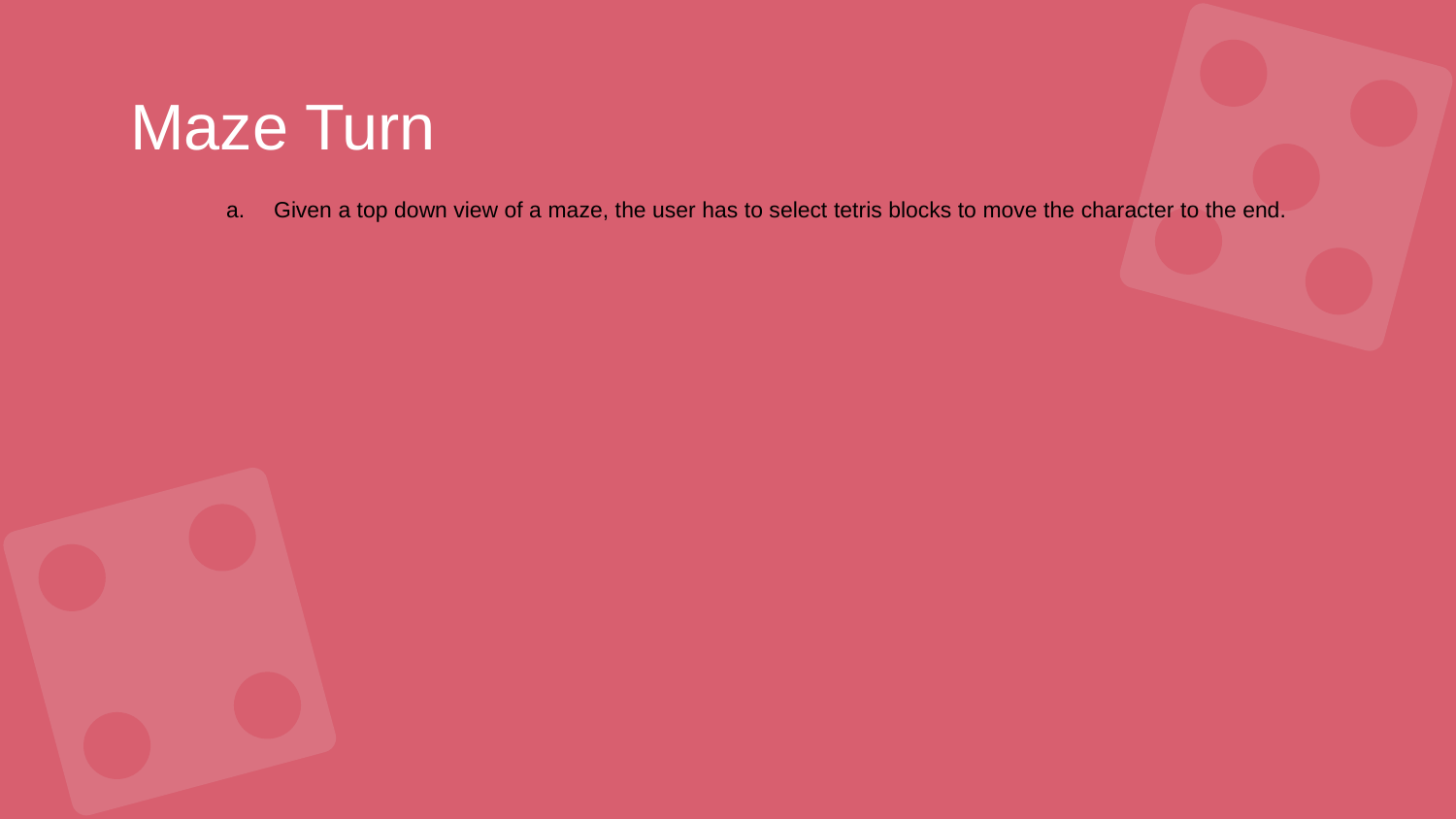

# Maze Turn
Given a top down view of a maze, the user has to select tetris blocks to move the character to the end.